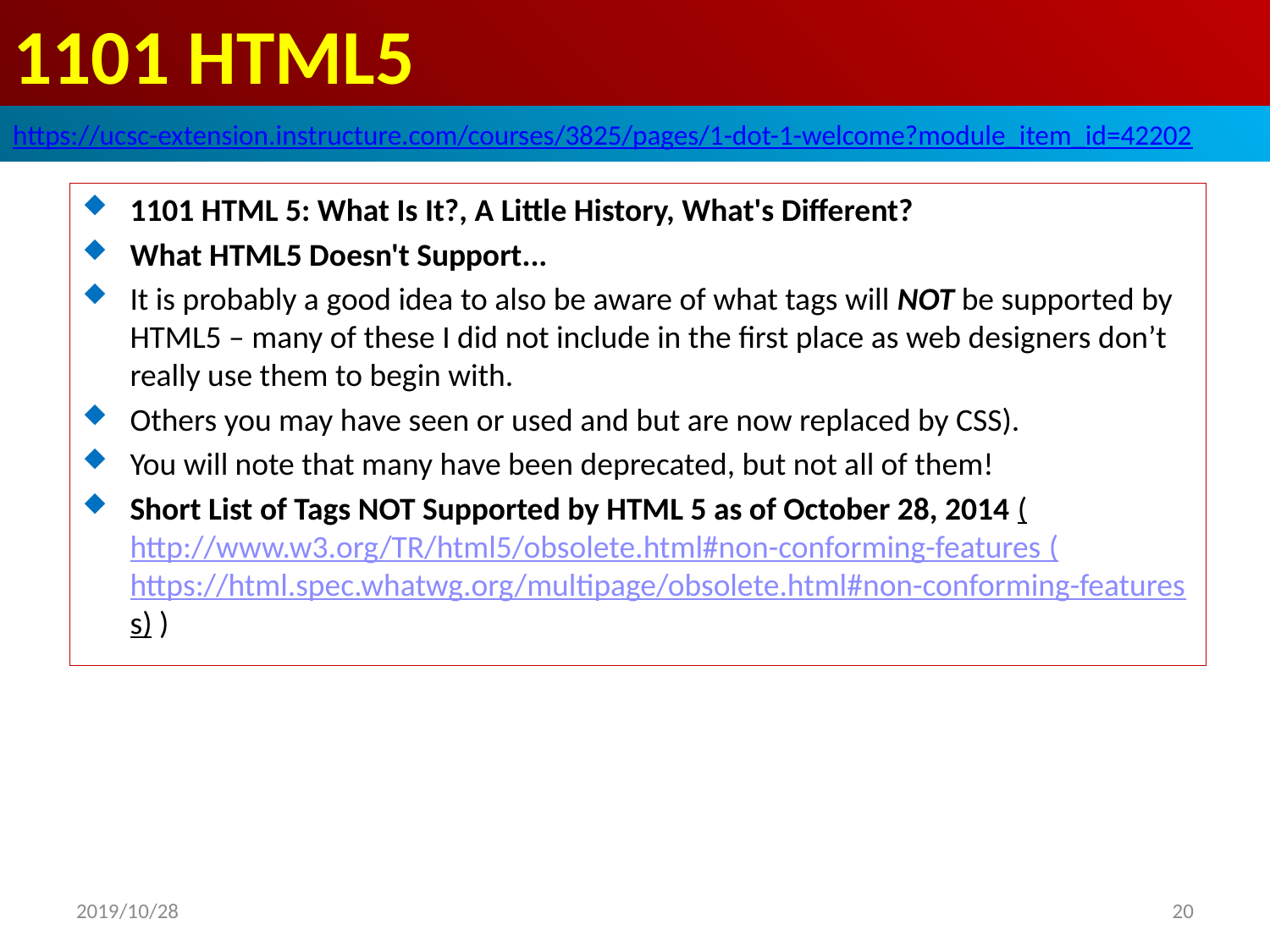

# 1101 HTML5

https://ucsc-extension.instructure.com/courses/3825/pages/1-dot-1-welcome?module_item_id=42202
1101 HTML 5: What Is It?, A Little History, What's Different?
What HTML5 Doesn't Support...
It is probably a good idea to also be aware of what tags will NOT be supported by HTML5 – many of these I did not include in the first place as web designers don’t really use them to begin with.
Others you may have seen or used and but are now replaced by CSS).
You will note that many have been deprecated, but not all of them!
Short List of Tags NOT Supported by HTML 5 as of October 28, 2014 (http://www.w3.org/TR/html5/obsolete.html#non-conforming-features (https://html.spec.whatwg.org/multipage/obsolete.html#non-conforming-featuress) )
2019/10/28
20